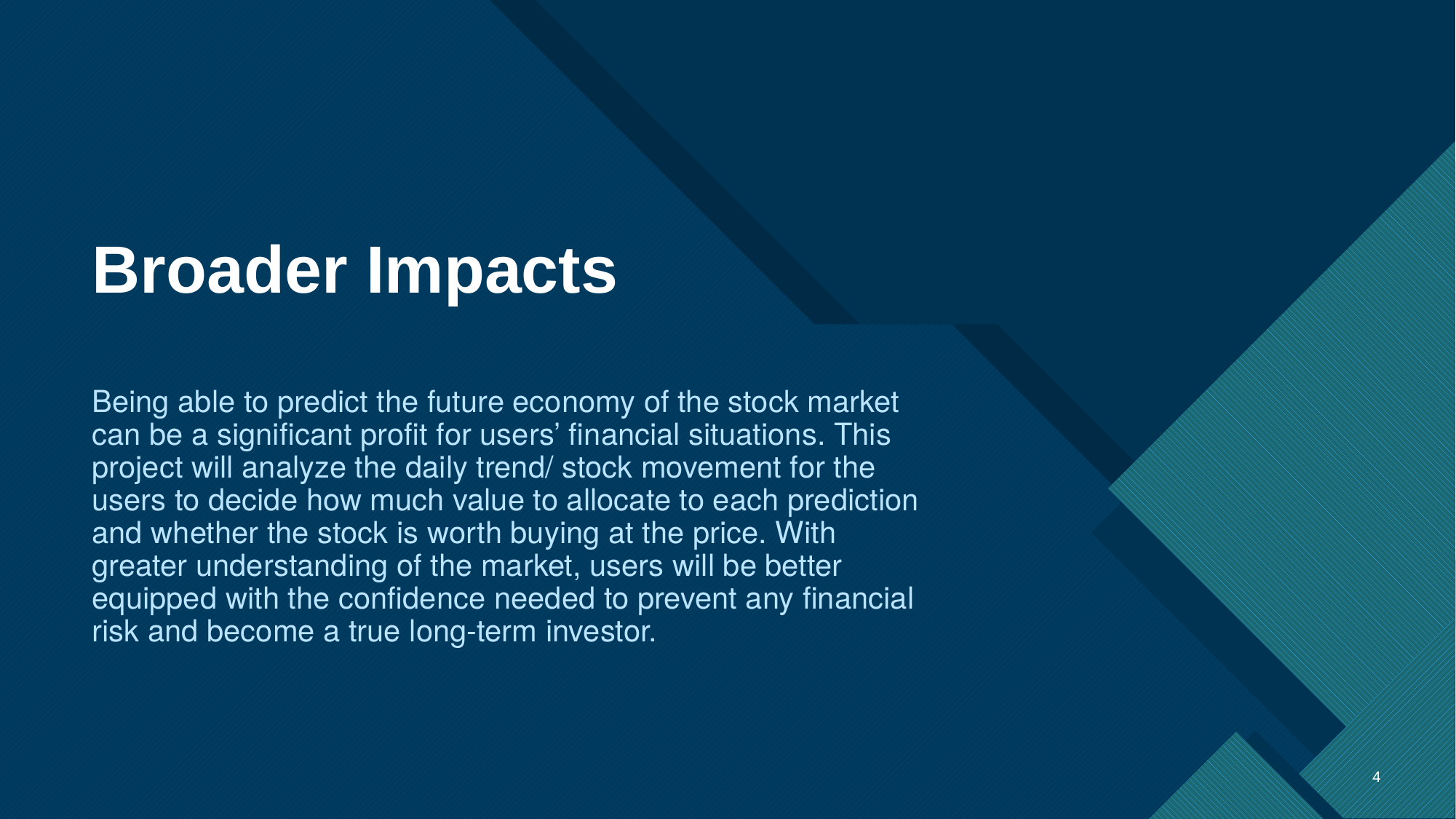

# Broader Impacts
Being able to predict the future economy of the stock market can be a significant profit for users’ financial situations. This project will analyze the daily trend/ stock movement for the users to decide how much value to allocate to each prediction and whether the stock is worth buying at the price. With greater understanding of the market, users will be better equipped with the confidence needed to prevent any financial risk and become a true long-term investor.
4